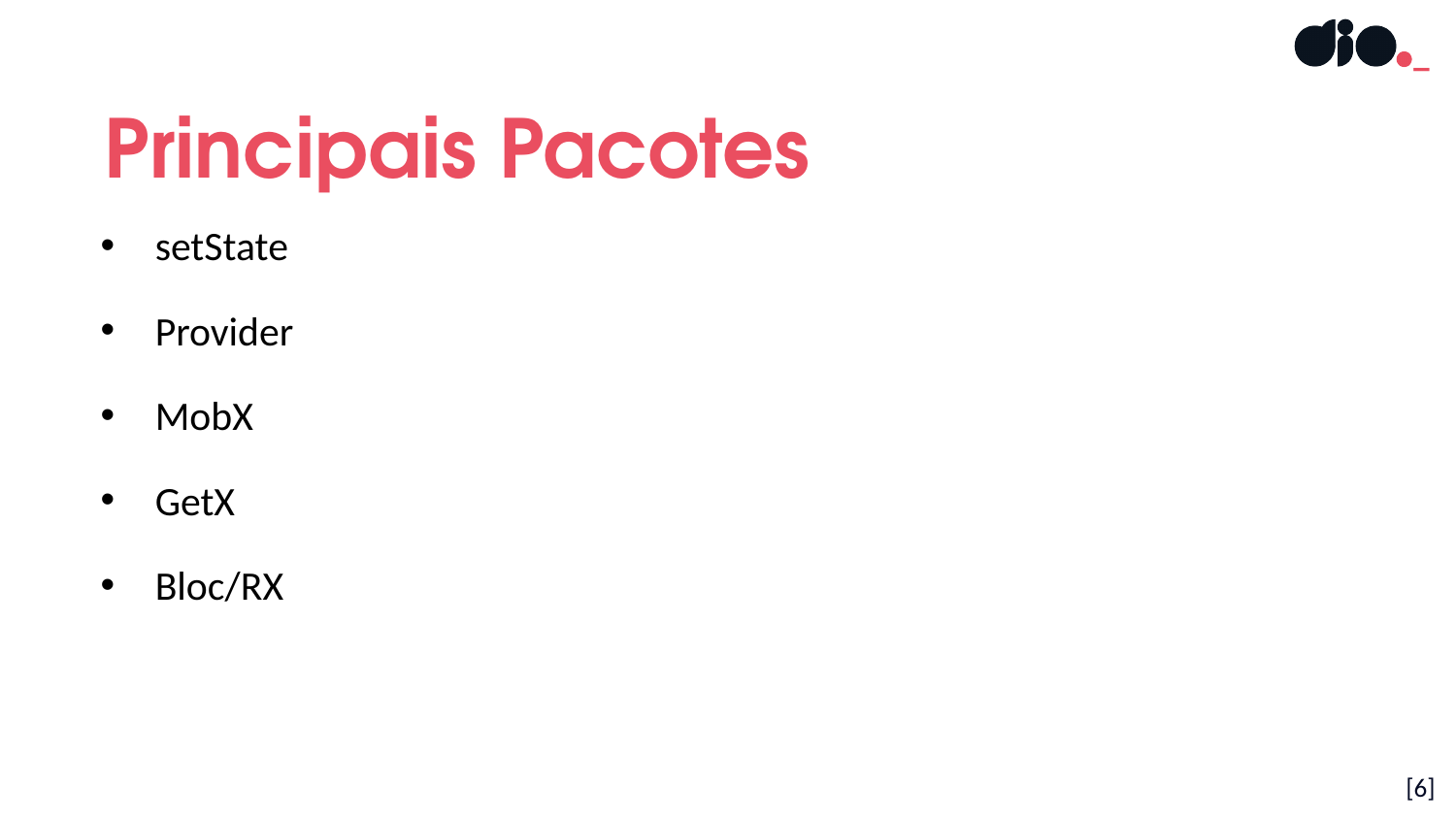

Principais Pacotes
setState
Provider
MobX
GetX
Bloc/RX
[6]